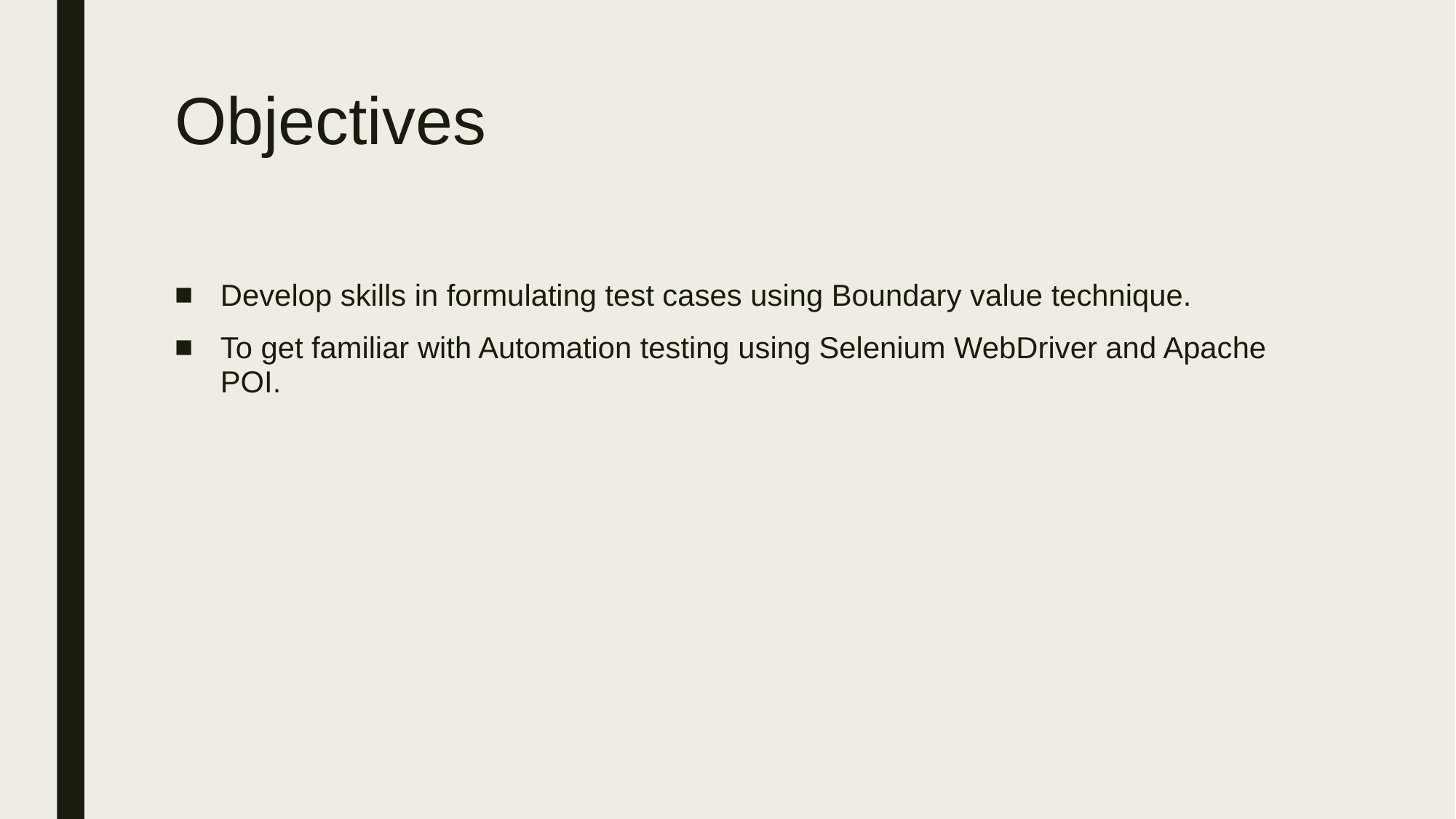

# Objectives
Develop skills in formulating test cases using Boundary value technique.
To get familiar with Automation testing using Selenium WebDriver and Apache POI.